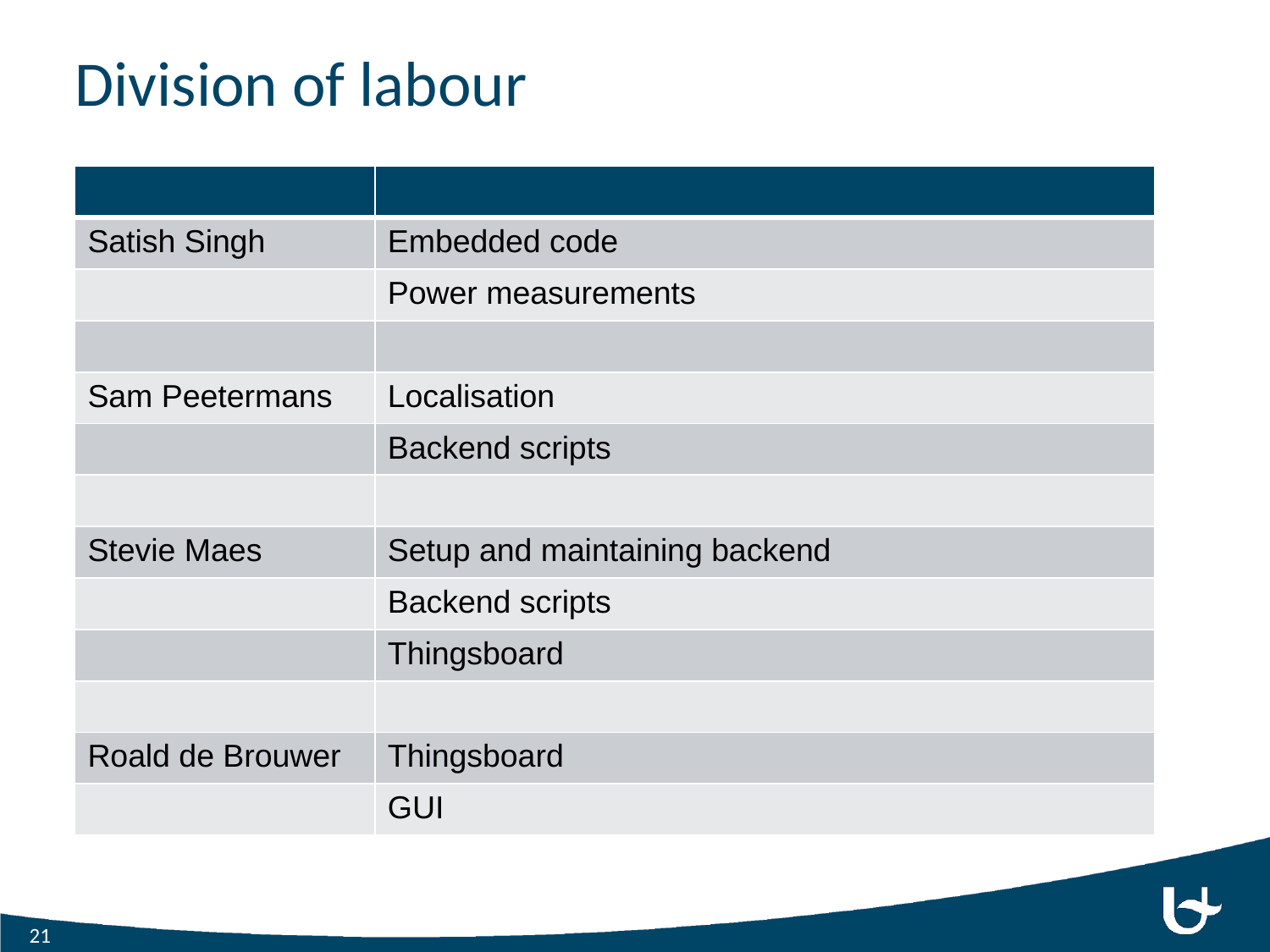

# Division of labour
|  |  |
| --- | --- |
| Satish Singh | Embedded code |
|  | Power measurements |
|  |  |
| Sam Peetermans | Localisation |
|  | Backend scripts |
|  |  |
| Stevie Maes | Setup and maintaining backend |
|  | Backend scripts |
|  | Thingsboard |
|  |  |
| Roald de Brouwer | Thingsboard |
|  | GUI |
21